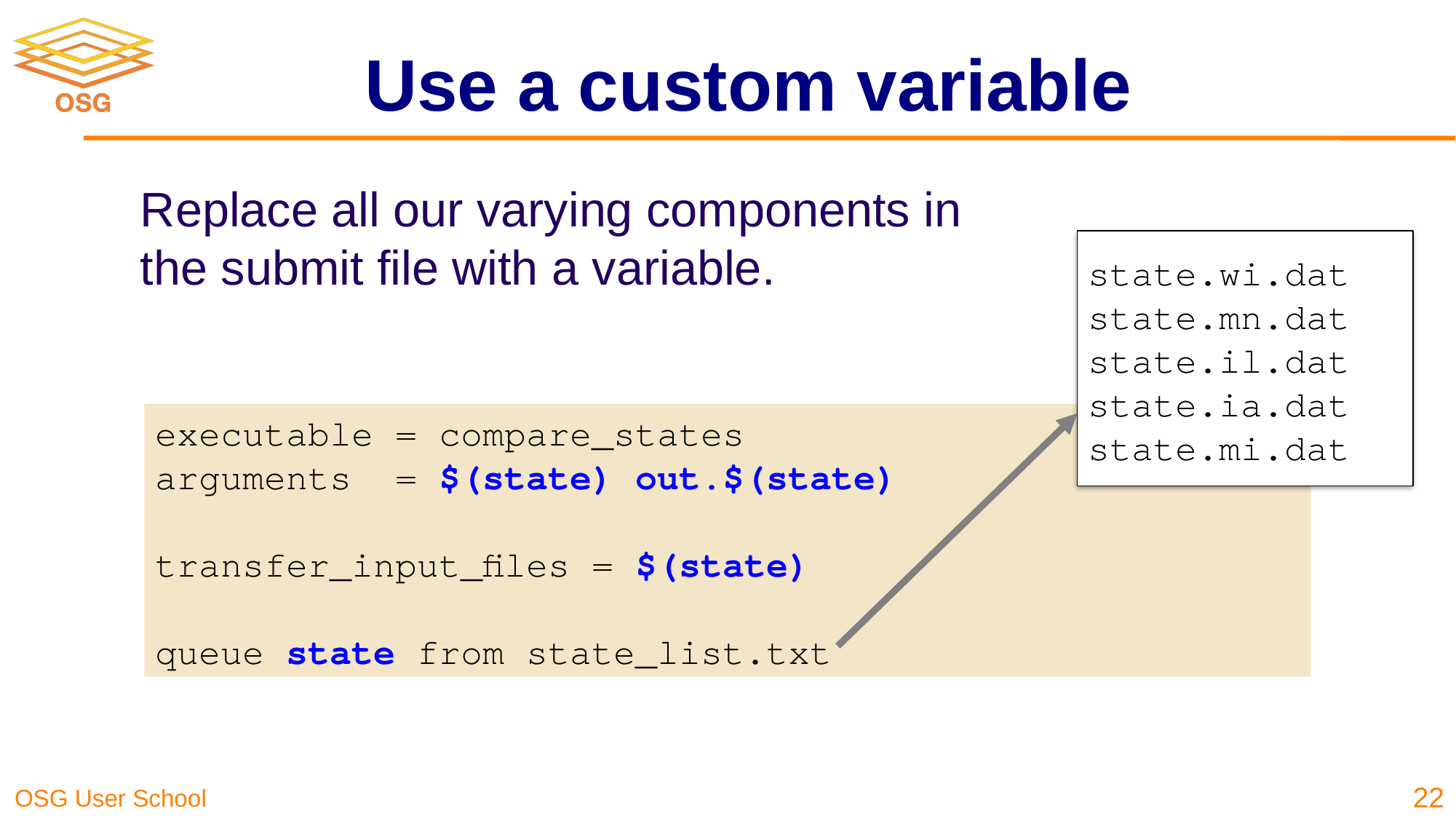

# Use a custom variable
Replace all our varying components in the submit file with a variable.
state.wi.dat state.mn.dat state.il.dat
state.ia.dat
state.mi.dat
executable = compare_states
arguments  = $(state) out.$(state)

transfer_input_files = $(state)

queue state from state_list.txt
22